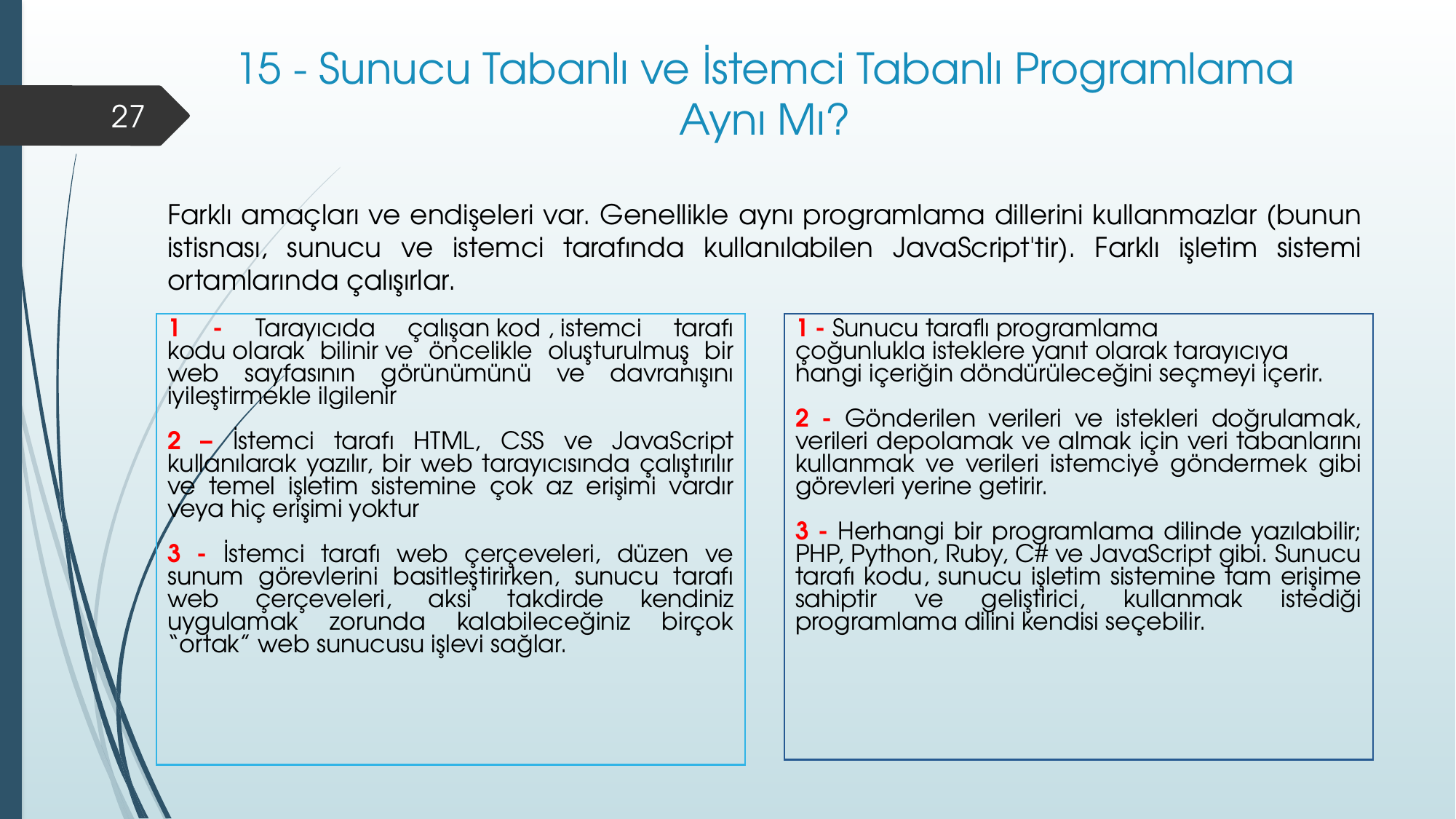

# 15 - Sunucu Tabanlı ve İstemci Tabanlı Programlama Aynı Mı?
27
Farklı amaçları ve endişeleri var. Genellikle aynı programlama dillerini kullanmazlar (bunun istisnası, sunucu ve istemci tarafında kullanılabilen JavaScript'tir). Farklı işletim sistemi ortamlarında çalışırlar.

| 1 - Sunucu taraflı programlama çoğunlukla isteklere yanıt olarak tarayıcıya hangi içeriğin döndürüleceğini seçmeyi içerir. 2 - Gönderilen verileri ve istekleri doğrulamak, verileri depolamak ve almak için veri tabanlarını kullanmak ve verileri istemciye göndermek gibi görevleri yerine getirir. 3 - Herhangi bir programlama dilinde yazılabilir; PHP, Python, Ruby, C# ve JavaScript gibi. Sunucu tarafı kodu, sunucu işletim sistemine tam erişime sahiptir ve geliştirici, kullanmak istediği programlama dilini kendisi seçebilir. |
| --- |
| 1 - Tarayıcıda çalışan kod , istemci tarafı kodu olarak bilinir ve öncelikle oluşturulmuş bir web sayfasının görünümünü ve davranışını iyileştirmekle ilgilenir 2 – İstemci tarafı HTML, CSS ve JavaScript kullanılarak yazılır, bir web tarayıcısında çalıştırılır ve temel işletim sistemine çok az erişimi vardır veya hiç erişimi yoktur 3 - İstemci tarafı web çerçeveleri, düzen ve sunum görevlerini basitleştirirken, sunucu tarafı web çerçeveleri, aksi takdirde kendiniz uygulamak zorunda kalabileceğiniz birçok “ortak” web sunucusu işlevi sağlar. |
| --- |